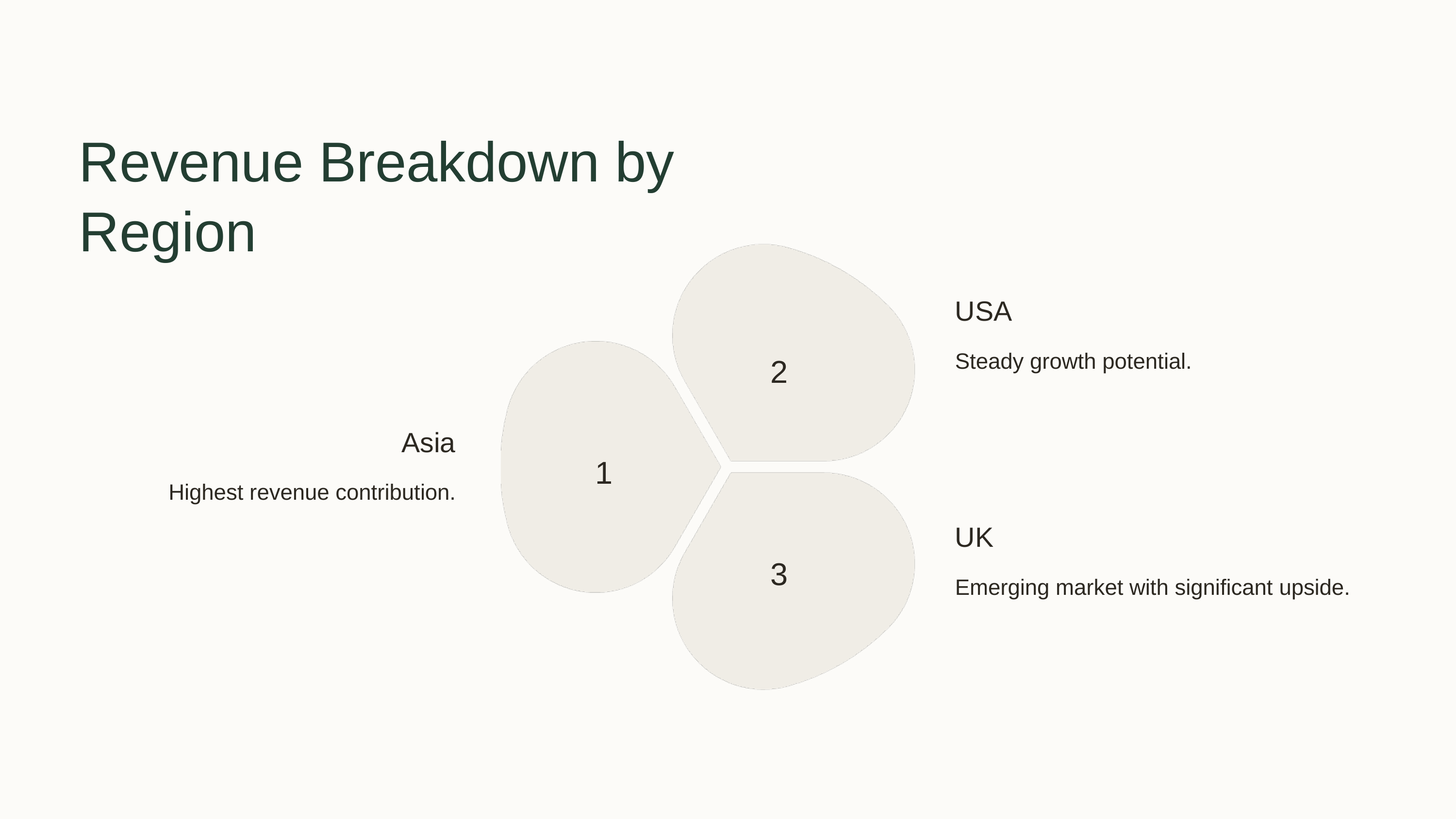

Revenue Breakdown by Region

USA

Steady growth potential.

2

Asia

1

Highest revenue contribution.

UK

3

Emerging market with significant upside.